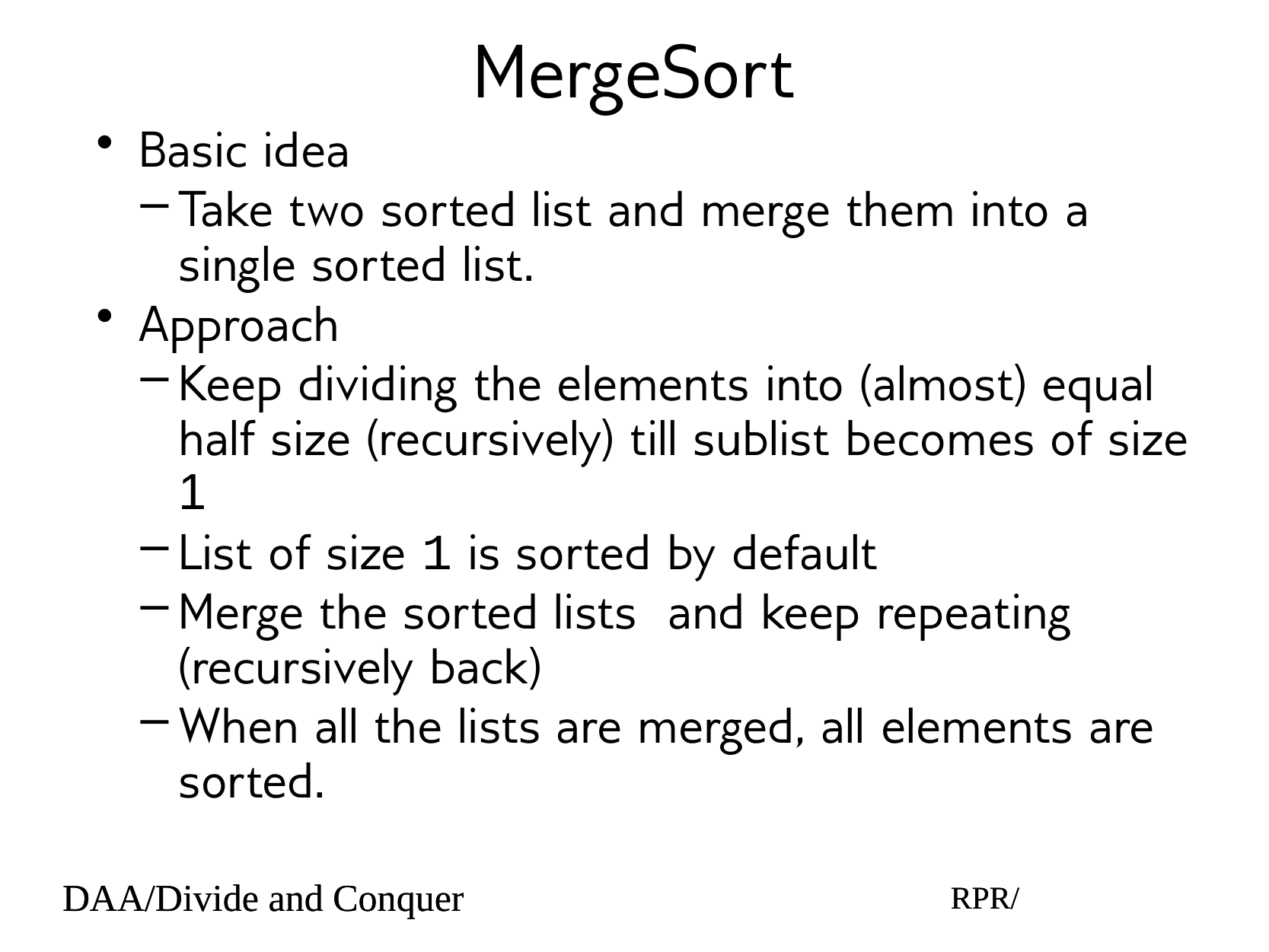

# MergeSort
Basic idea
Take two sorted list and merge them into a single sorted list.
Approach
Keep dividing the elements into (almost) equal half size (recursively) till sublist becomes of size 1
List of size 1 is sorted by default
Merge the sorted lists  and keep repeating (recursively back)
When all the lists are merged, all elements are sorted.
DAA/Divide and Conquer
RPR/
5